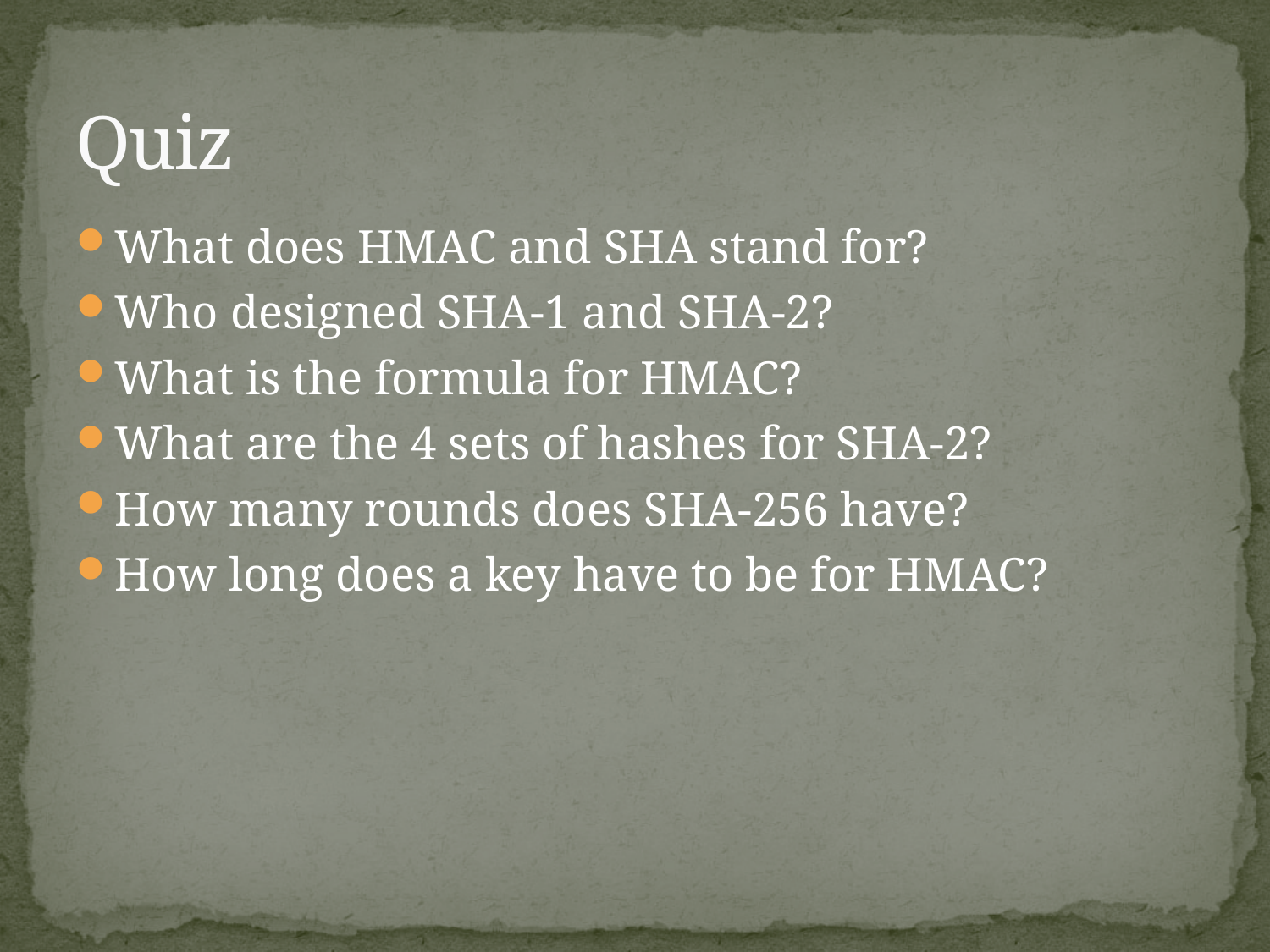

# Quiz
What does HMAC and SHA stand for?
Who designed SHA-1 and SHA-2?
What is the formula for HMAC?
What are the 4 sets of hashes for SHA-2?
How many rounds does SHA-256 have?
How long does a key have to be for HMAC?